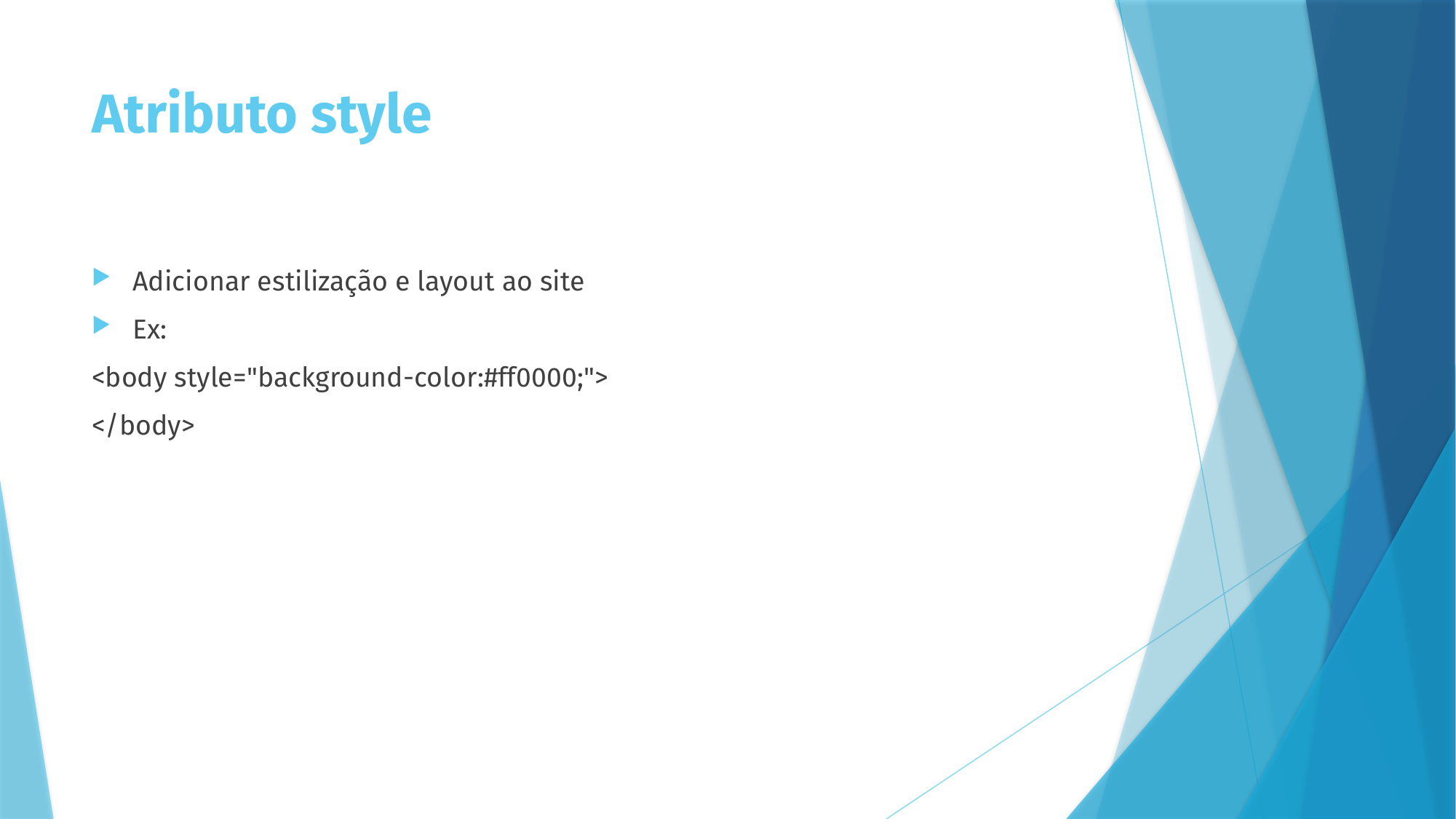

# Atributo style
Adicionar estilização e layout ao site
Ex:
<body style="background-color:#ff0000;">
</body>